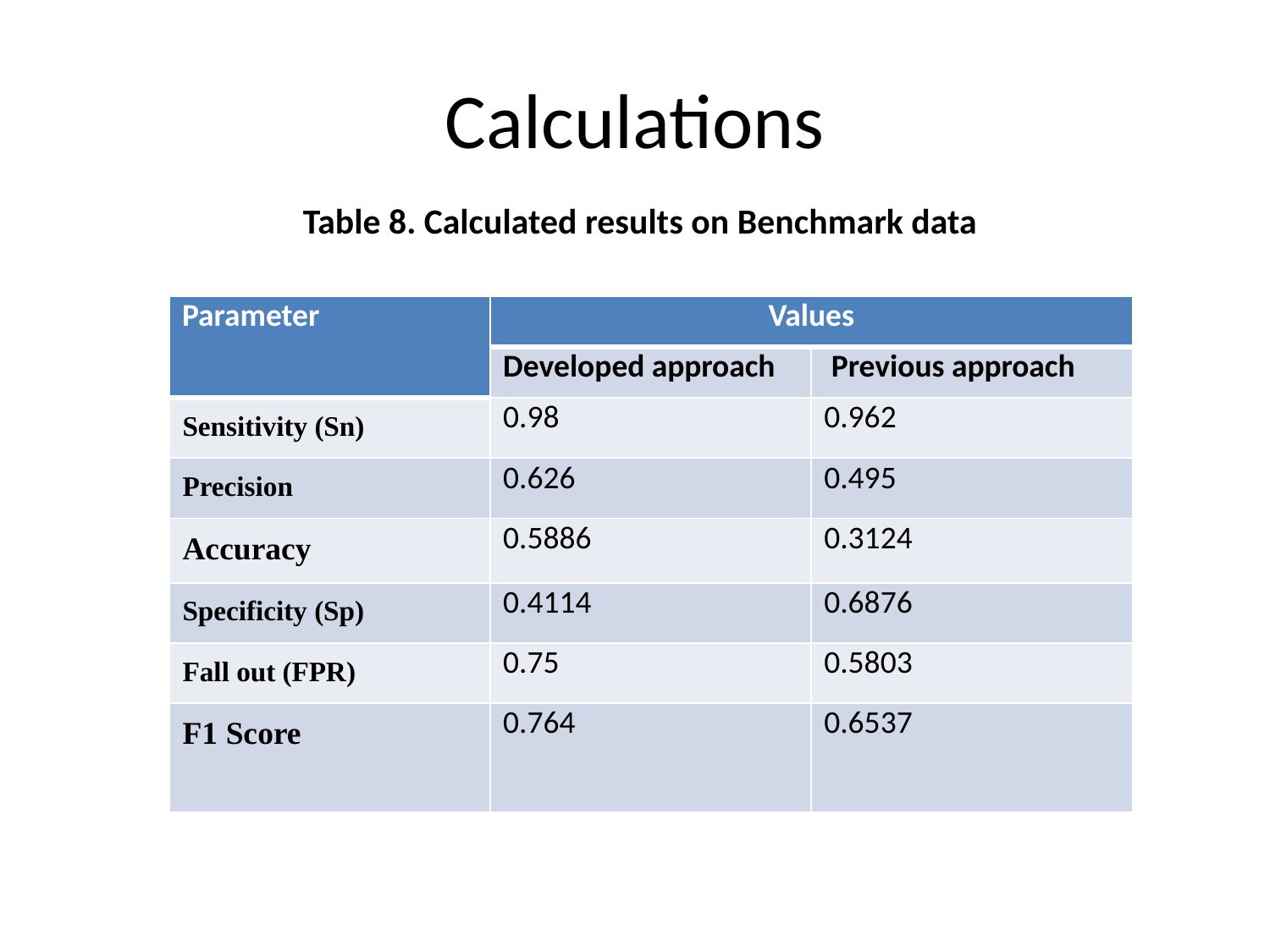

# Calculations
Table 8. Calculated results on Benchmark data
| Parameter | Values |  |
| --- | --- | --- |
|  | Developed approach | Previous approach |
| Sensitivity (Sn) | 0.98 | 0.962 |
| Precision | 0.626 | 0.495 |
| Accuracy | 0.5886 | 0.3124 |
| Specificity (Sp) | 0.4114 | 0.6876 |
| Fall out (FPR) | 0.75 | 0.5803 |
| F1 Score | 0.764 | 0.6537 |